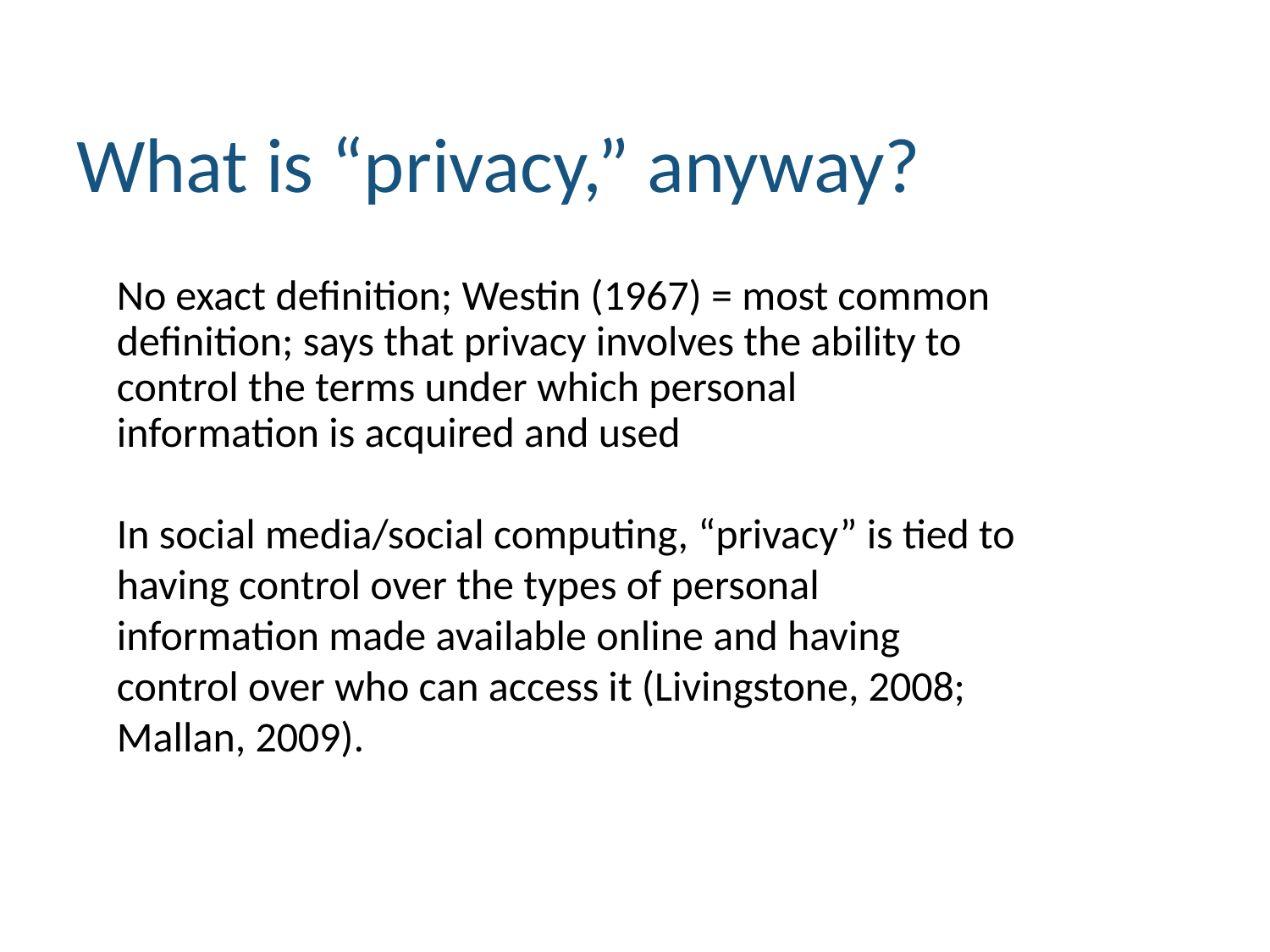

# What is “privacy,” anyway?
No exact definition; Westin (1967) = most common definition; says that privacy involves the ability to control the terms under which personal information is acquired and used

In social media/social computing, “privacy” is tied to having control over the types of personal information made available online and having control over who can access it (Livingstone, 2008; Mallan, 2009).